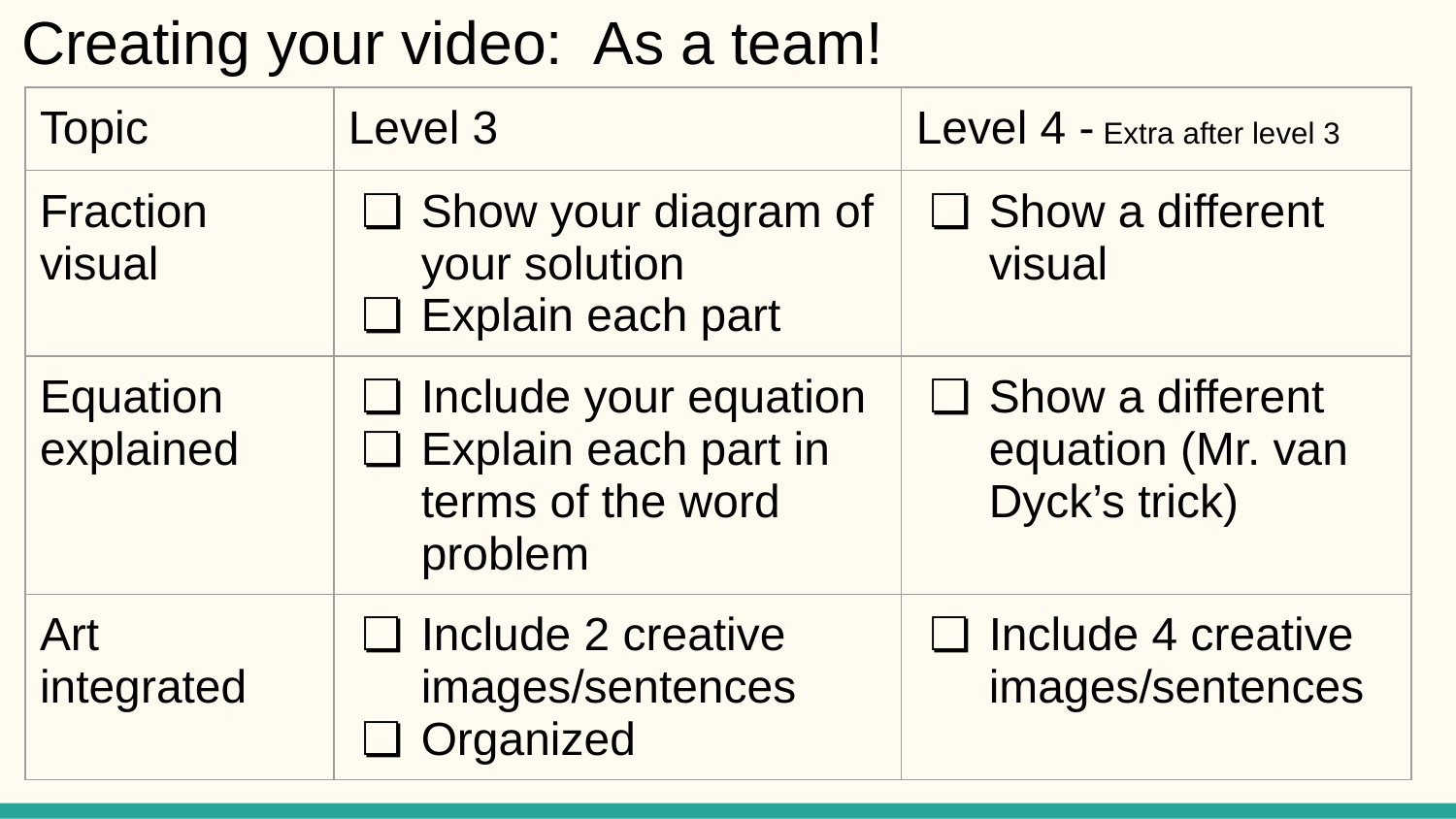

# Creating your video:  As a team!
| Topic | Level 3 | Level 4 - Extra after level 3 |
| --- | --- | --- |
| Fraction visual | Show your diagram of your solution Explain each part | Show a different visual |
| Equation explained | Include your equation Explain each part in terms of the word problem | Show a different equation (Mr. van Dyck’s trick) |
| Art integrated | Include 2 creative images/sentences Organized | Include 4 creative images/sentences |